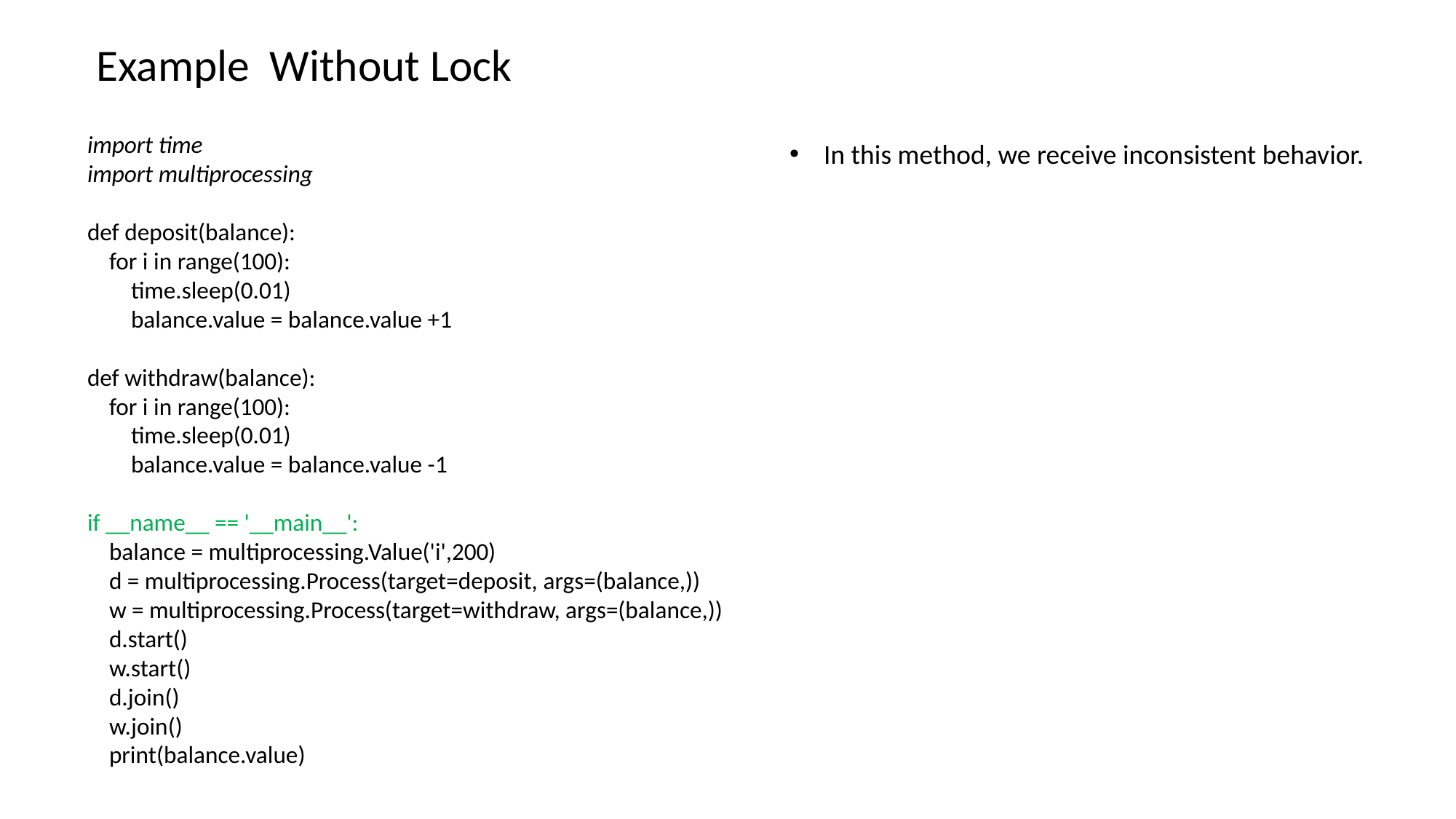

# Example  Without Lock
import time
import multiprocessing

def deposit(balance):
    for i in range(100):
        time.sleep(0.01)
        balance.value = balance.value +1

def withdraw(balance):
    for i in range(100):
        time.sleep(0.01)
        balance.value = balance.value -1

if __name__ == '__main__':
    balance = multiprocessing.Value('i',200)
    d = multiprocessing.Process(target=deposit, args=(balance,))
    w = multiprocessing.Process(target=withdraw, args=(balance,))
    d.start()
    w.start()
    d.join()
    w.join()
    print(balance.value)
In this method, we receive inconsistent behavior.